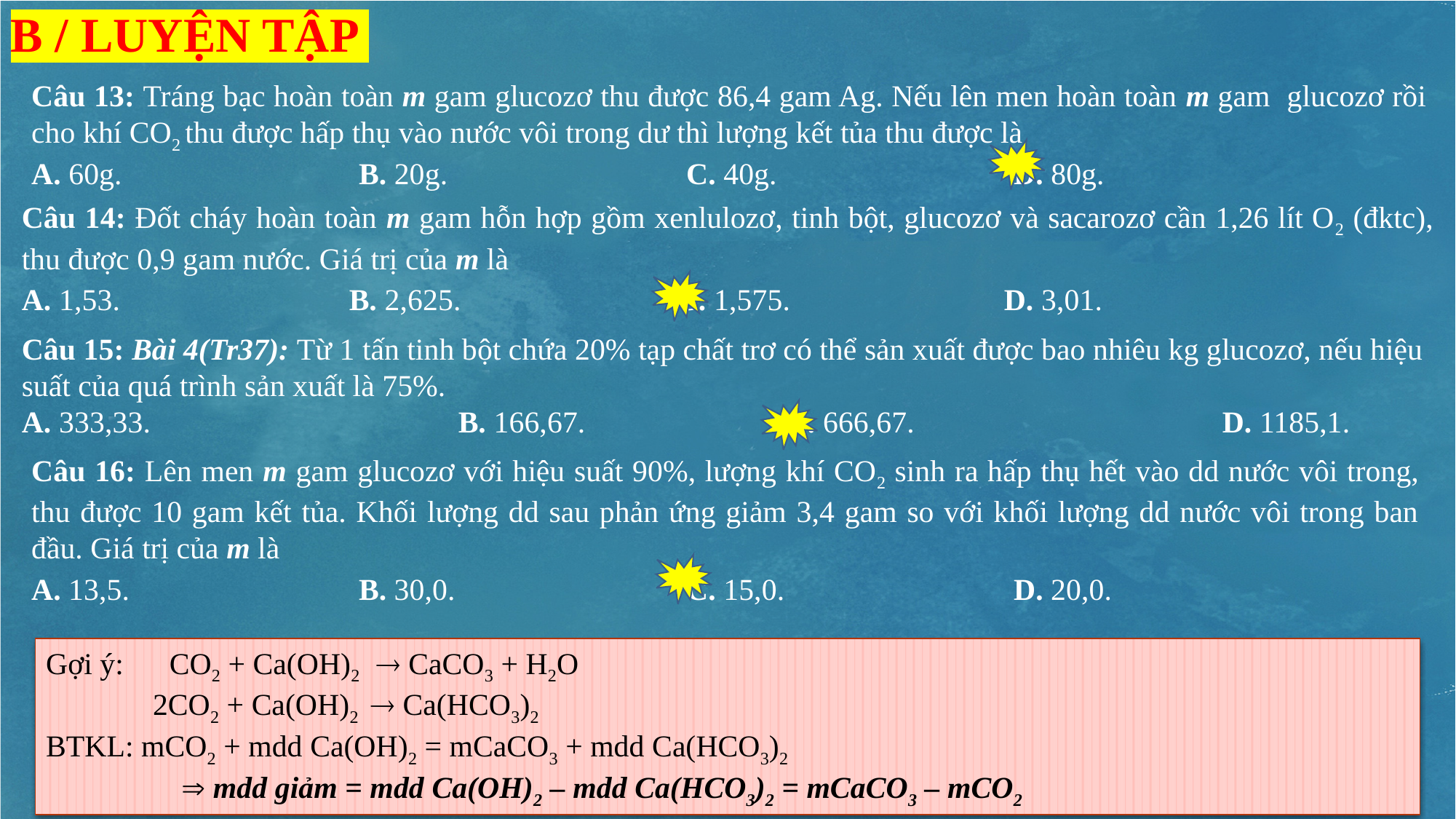

B / LUYỆN TẬP
Câu 13: Tráng bạc hoàn toàn m gam glucozơ thu được 86,4 gam Ag. Nếu lên men hoàn toàn m gam  glucozơ rồi cho khí CO2 thu được hấp thụ vào nước vôi trong dư thì lượng kết tủa thu được là
A. 60g.			B. 20g.			C. 40g.			D. 80g.

Câu 14: Đốt cháy hoàn toàn m gam hỗn hợp gồm xenlulozơ, tinh bột, glucozơ và sacarozơ cần 1,26 lít O2 (đktc), thu được 0,9 gam nước. Giá trị của m là
A. 1,53.			B. 2,625.		C. 1,575.		D. 3,01.

Câu 15: Bài 4(Tr37): Từ 1 tấn tinh bột chứa 20% tạp chất trơ có thể sản xuất được bao nhiêu kg glucozơ, nếu hiệu suất của quá trình sản xuất là 75%.
A. 333,33.			B. 166,67.		C. 666,67.			D. 1185,1.

Câu 16: Lên men m gam glucozơ với hiệu suất 90%, lượng khí CO2 sinh ra hấp thụ hết vào dd nước vôi trong, thu được 10 gam kết tủa. Khối lượng dd sau phản ứng giảm 3,4 gam so với khối lượng dd nước vôi trong ban đầu. Giá trị của m là
A. 13,5.			B. 30,0.			C. 15,0.			D. 20,0.

Gợi ý:      CO2 + Ca(OH)2   → CaCO3 + H2O
              2CO2 + Ca(OH)2  → Ca(HCO3)2
BTKL: mCO2 + mdd Ca(OH)2 = mCaCO3 + mdd Ca(HCO3)2
                               ⇒ mdd giảm = mdd Ca(OH)2 – mdd Ca(HCO3)2 = mCaCO3 – mCO2